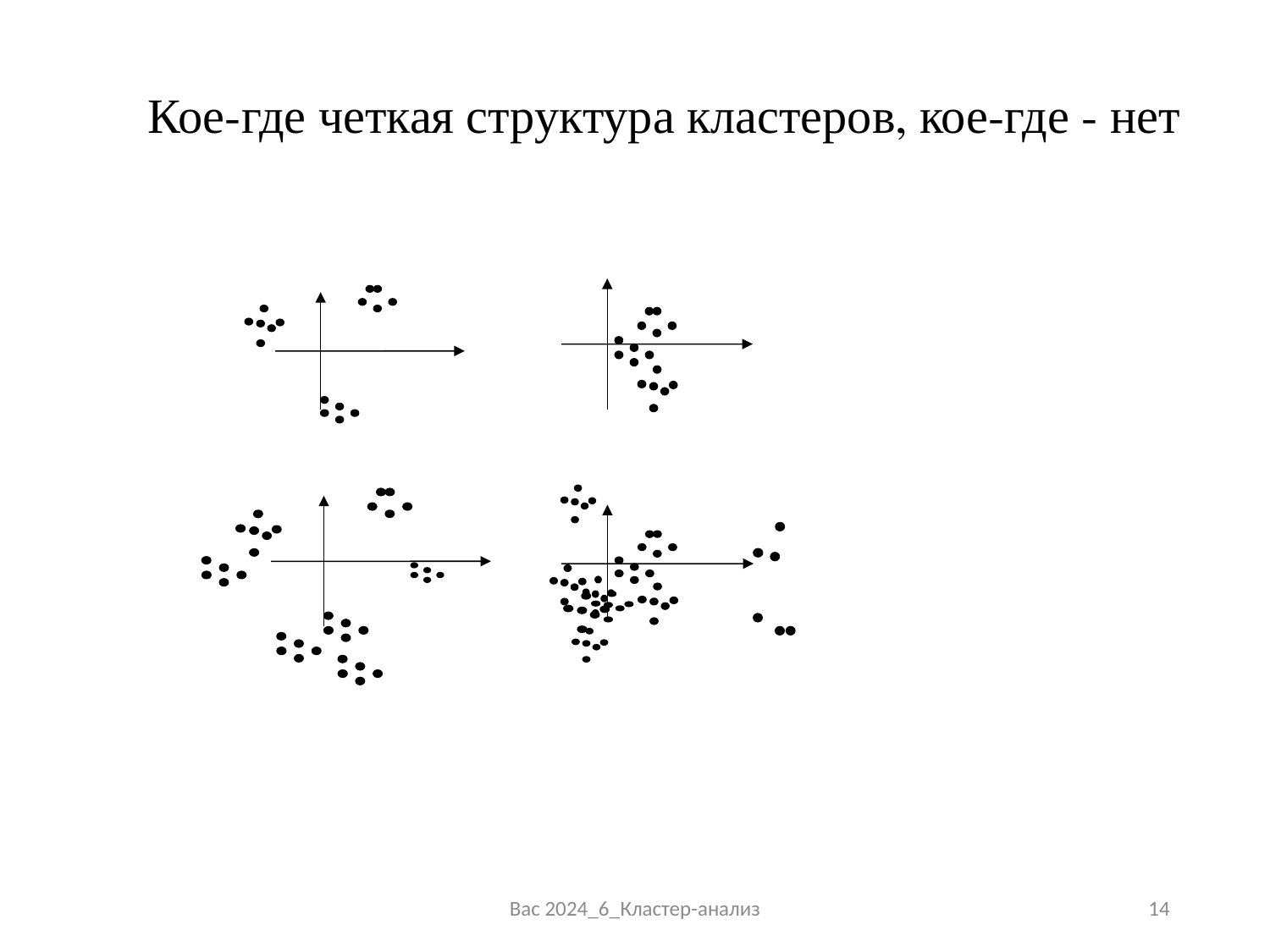

# Кое-где четкая структура кластеров, кое-где - нет

Bac 2024_6_Кластер-анализ
14